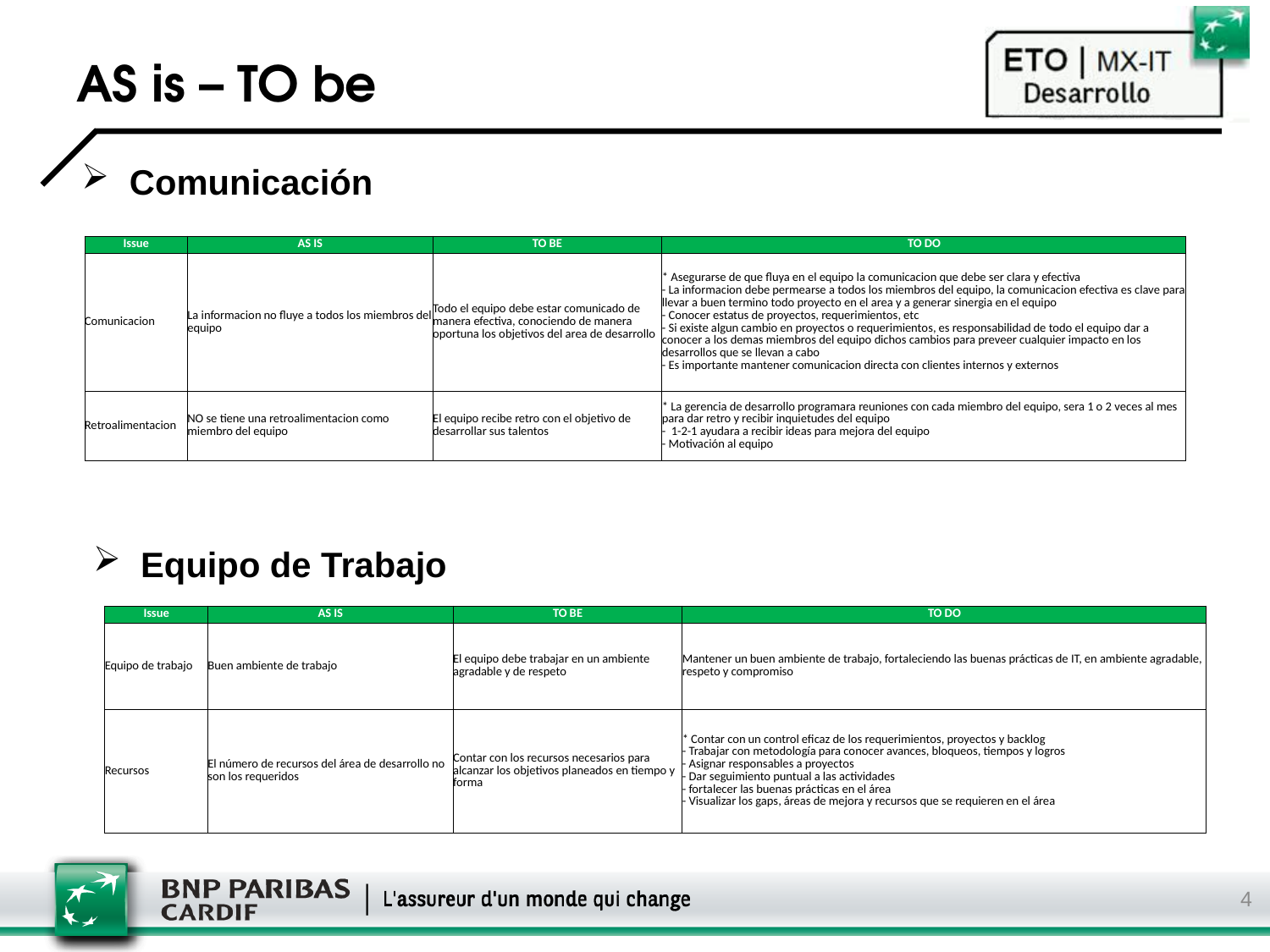

# AS is – TO be
Comunicación
| Issue | AS IS | TO BE | TO DO |
| --- | --- | --- | --- |
| Comunicacion | La informacion no fluye a todos los miembros del equipo | Todo el equipo debe estar comunicado de manera efectiva, conociendo de manera oportuna los objetivos del area de desarrollo | \* Asegurarse de que fluya en el equipo la comunicacion que debe ser clara y efectiva - La informacion debe permearse a todos los miembros del equipo, la comunicacion efectiva es clave para llevar a buen termino todo proyecto en el area y a generar sinergia en el equipo - Conocer estatus de proyectos, requerimientos, etc - Si existe algun cambio en proyectos o requerimientos, es responsabilidad de todo el equipo dar a conocer a los demas miembros del equipo dichos cambios para preveer cualquier impacto en los desarrollos que se llevan a cabo - Es importante mantener comunicacion directa con clientes internos y externos |
| Retroalimentacion | NO se tiene una retroalimentacion como miembro del equipo | El equipo recibe retro con el objetivo de desarrollar sus talentos | \* La gerencia de desarrollo programara reuniones con cada miembro del equipo, sera 1 o 2 veces al mes para dar retro y recibir inquietudes del equipo - 1-2-1 ayudara a recibir ideas para mejora del equipo - Motivación al equipo |
Equipo de Trabajo
| Issue | AS IS | TO BE | TO DO |
| --- | --- | --- | --- |
| Equipo de trabajo | Buen ambiente de trabajo | El equipo debe trabajar en un ambiente agradable y de respeto | Mantener un buen ambiente de trabajo, fortaleciendo las buenas prácticas de IT, en ambiente agradable, respeto y compromiso |
| Recursos | El número de recursos del área de desarrollo no son los requeridos | Contar con los recursos necesarios para alcanzar los objetivos planeados en tiempo y forma | \* Contar con un control eficaz de los requerimientos, proyectos y backlog - Trabajar con metodología para conocer avances, bloqueos, tiempos y logros - Asignar responsables a proyectos - Dar seguimiento puntual a las actividades - fortalecer las buenas prácticas en el área - Visualizar los gaps, áreas de mejora y recursos que se requieren en el área |
4